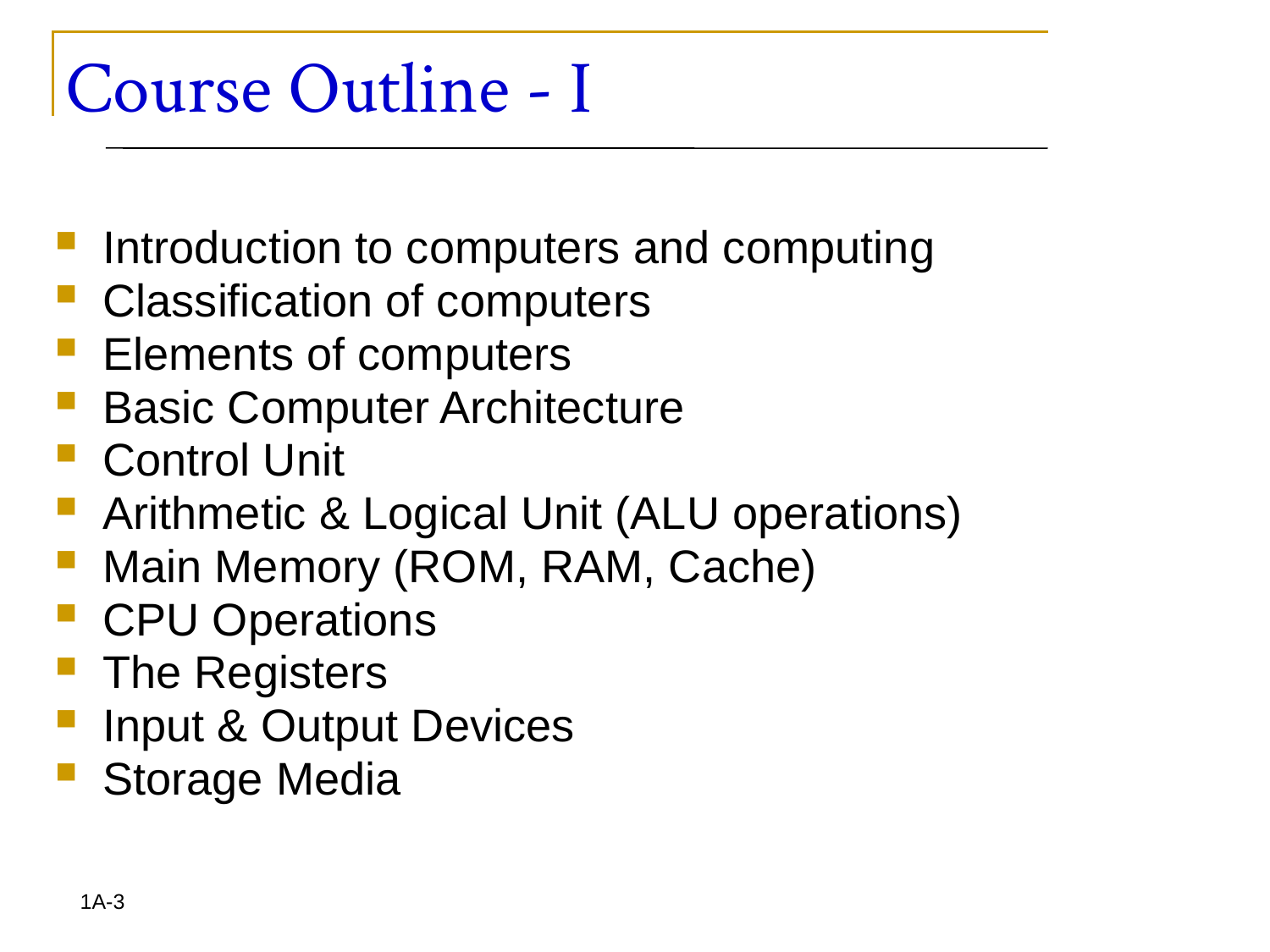

# Course Outline - I
Introduction to computers and computing
Classification of computers
Elements of computers
Basic Computer Architecture
Control Unit
Arithmetic & Logical Unit (ALU operations)
Main Memory (ROM, RAM, Cache)
CPU Operations
The Registers
Input & Output Devices
Storage Media
1A-3